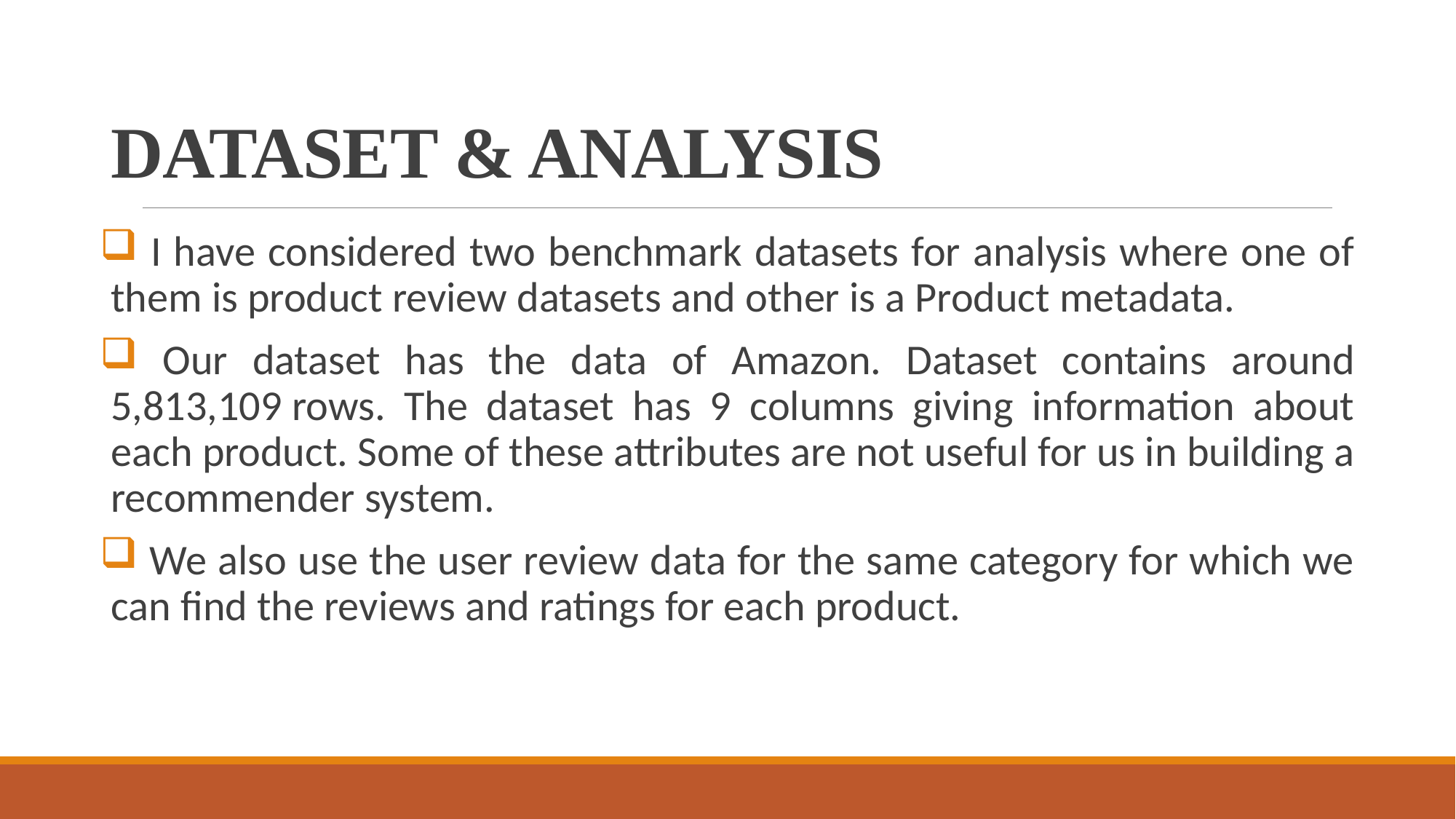

# DATASET & ANALYSIS
 I have considered two benchmark datasets for analysis where one of them is product review datasets and other is a Product metadata.
 Our dataset has the data of Amazon. Dataset contains around 5,813,109 rows. The dataset has 9 columns giving information about each product. Some of these attributes are not useful for us in building a recommender system.
 We also use the user review data for the same category for which we can find the reviews and ratings for each product.